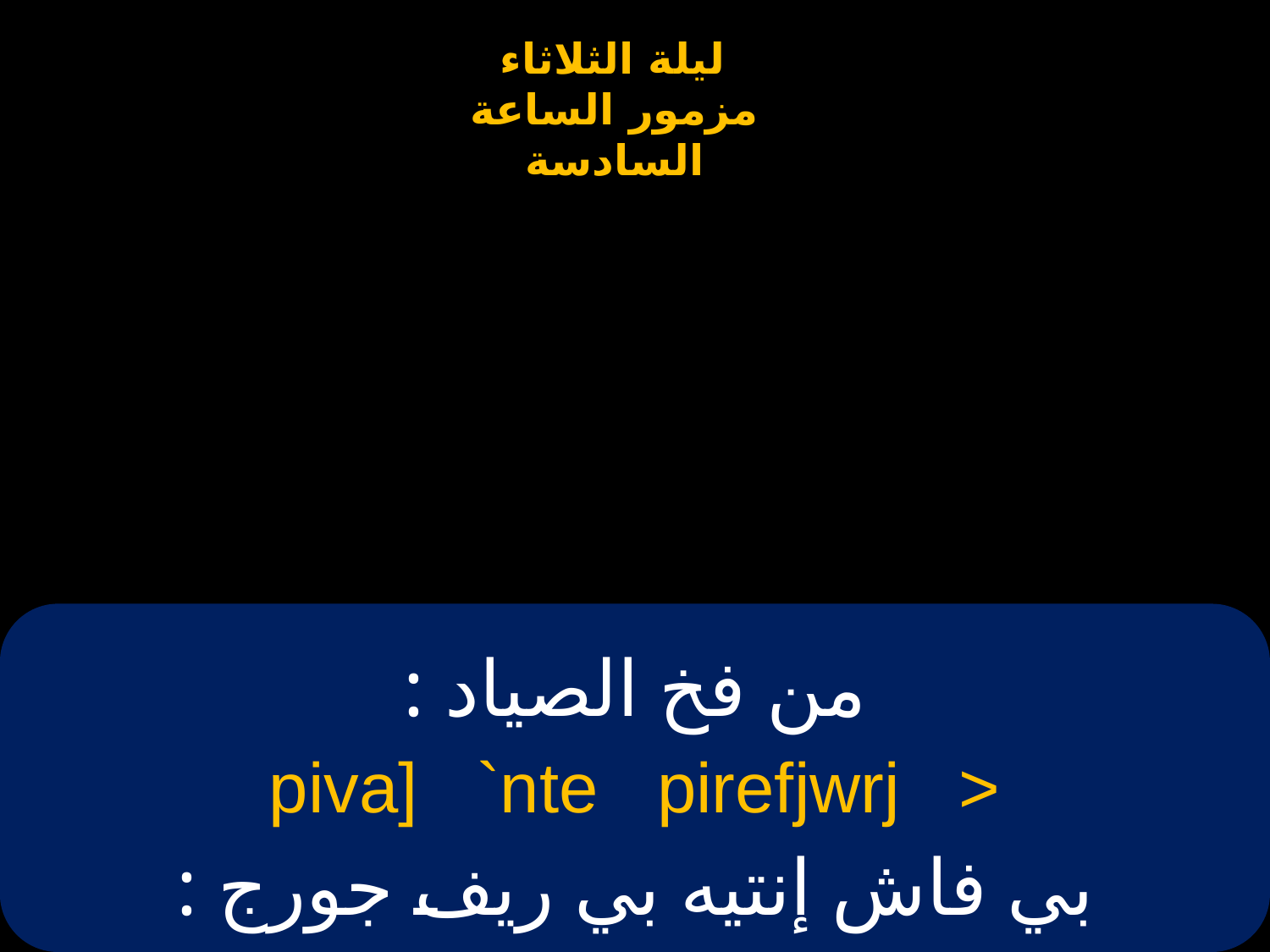

# من فخ الصياد :
piva]   `nte   pirefjwrj   >
بي فاش إنتيه بي ريف جورج :